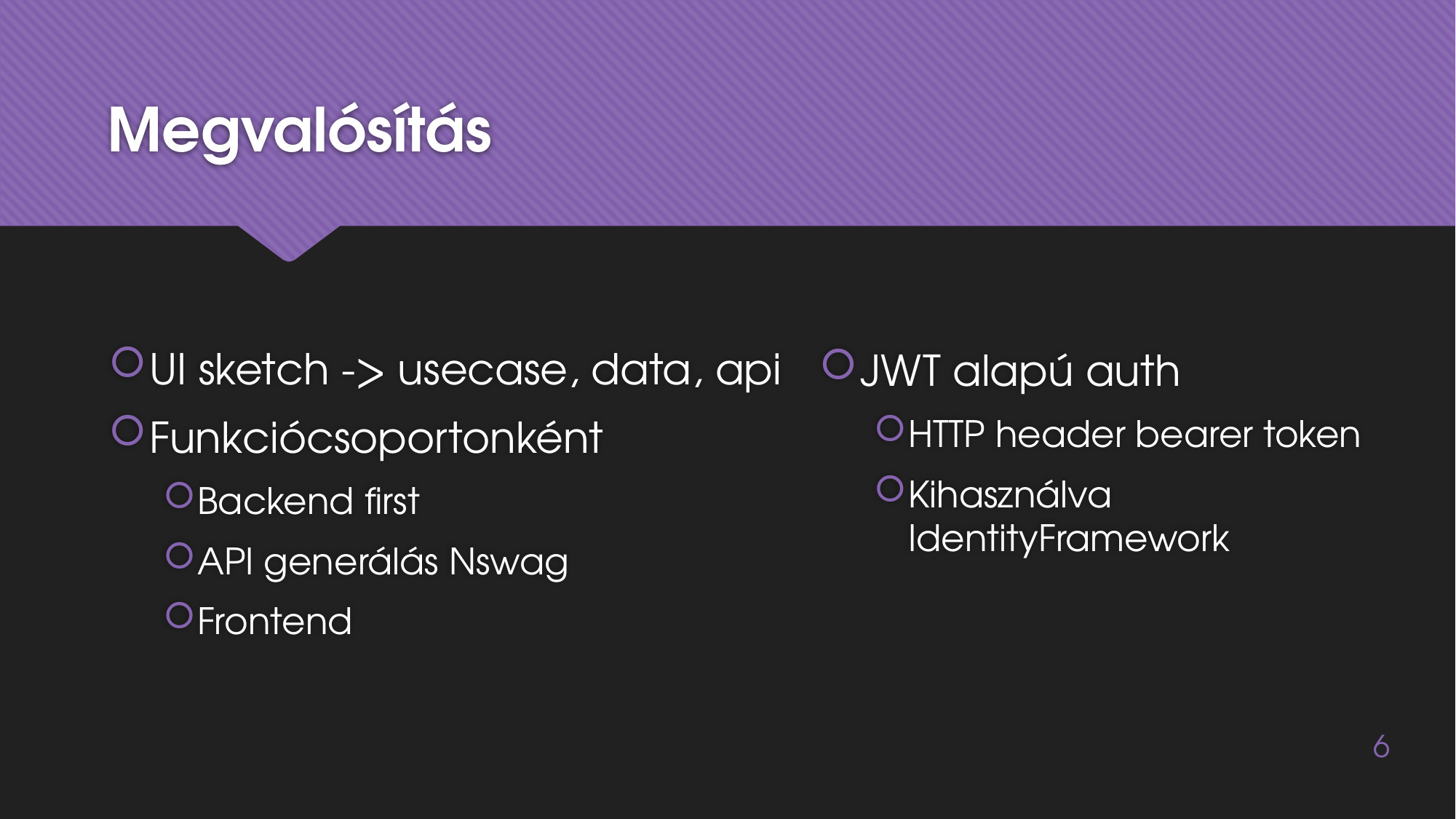

# Megvalósítás
JWT alapú auth
HTTP header bearer token
Kihasználva IdentityFramework
UI sketch -> usecase, data, api
Funkciócsoportonként
Backend first
API generálás Nswag
Frontend
6